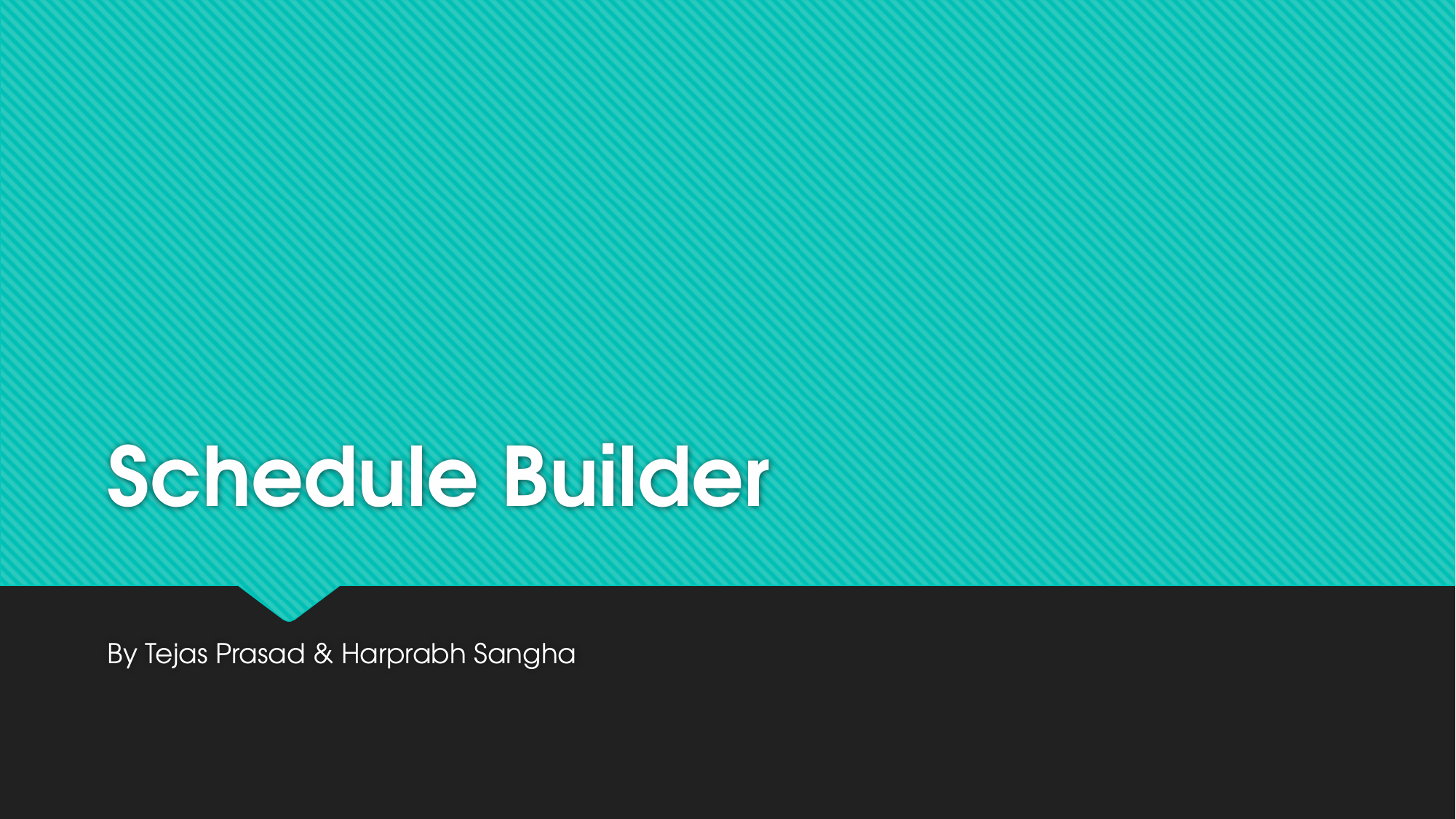

# Schedule Builder
By Tejas Prasad & Harprabh Sangha